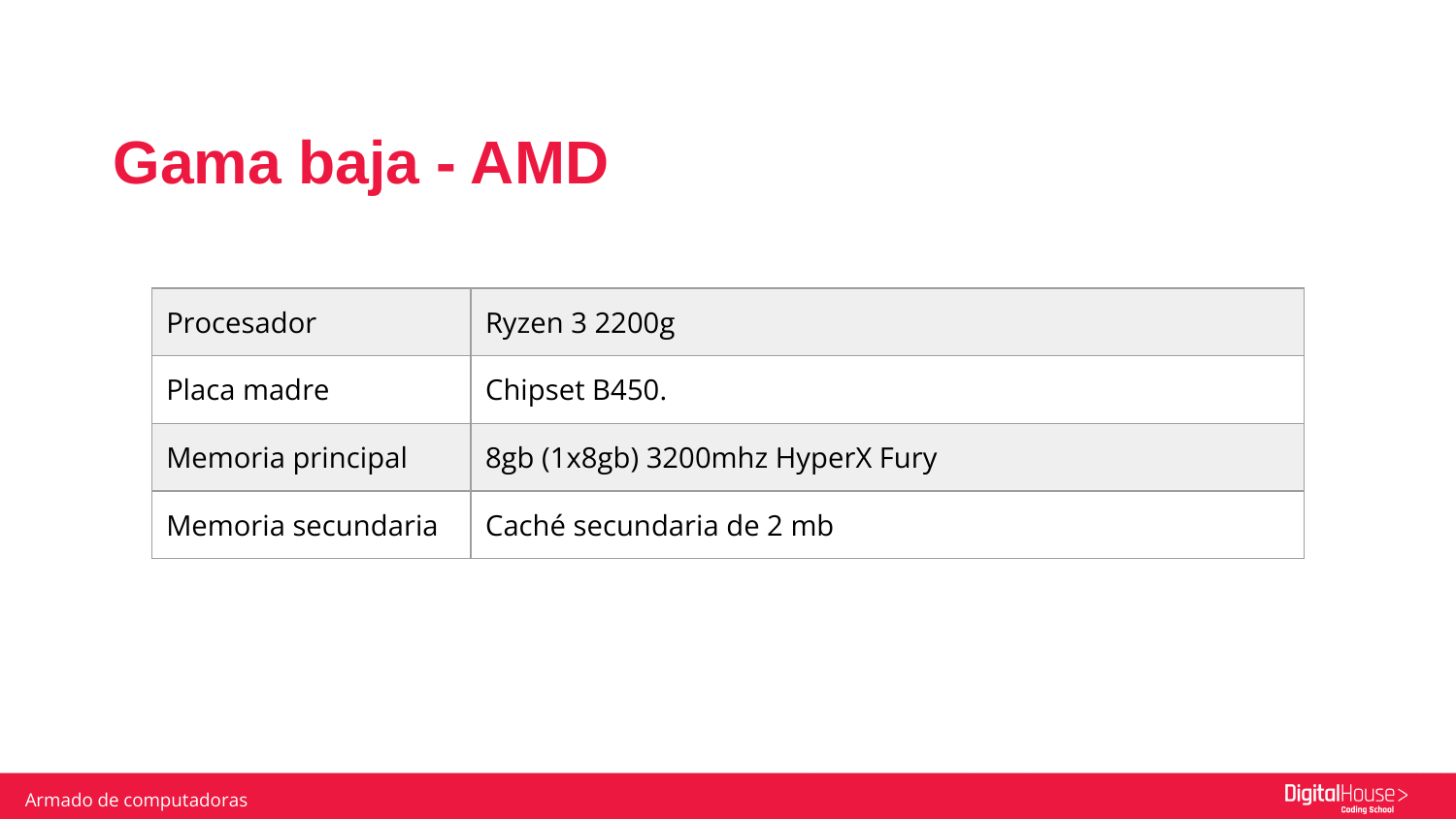

Gama baja - AMD

| Procesador | Ryzen 3 2200g |
| --- | --- |
| Placa madre | Chipset B450. |
| Memoria principal | 8gb (1x8gb) 3200mhz HyperX Fury |
| Memoria secundaria | Caché secundaria de 2 mb |